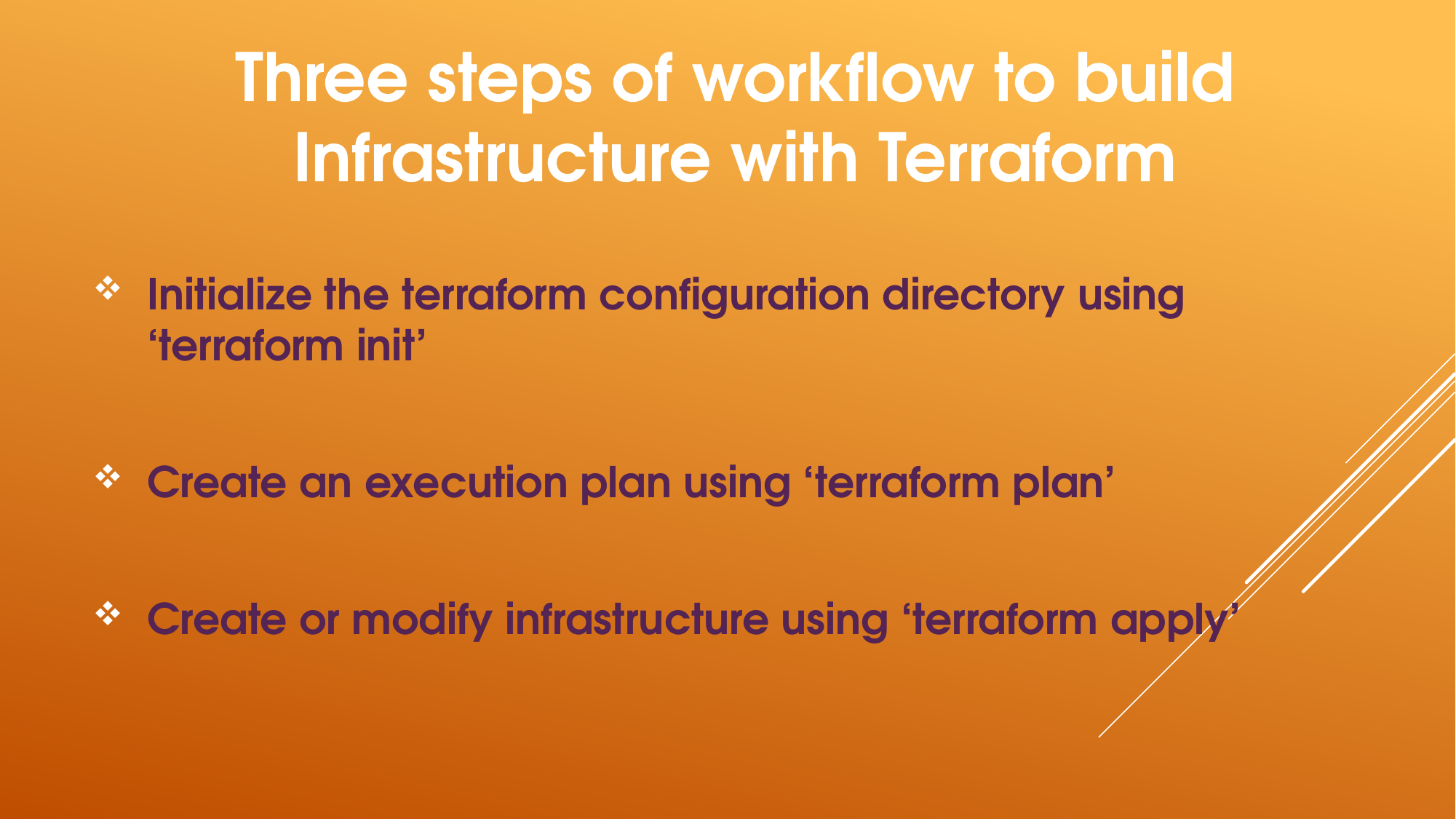

# Three steps of workflow to build Infrastructure with Terraform
Initialize the terraform configuration directory using ‘terraform init’

Create an execution plan using ‘terraform plan’

Create or modify infrastructure using ‘terraform apply’